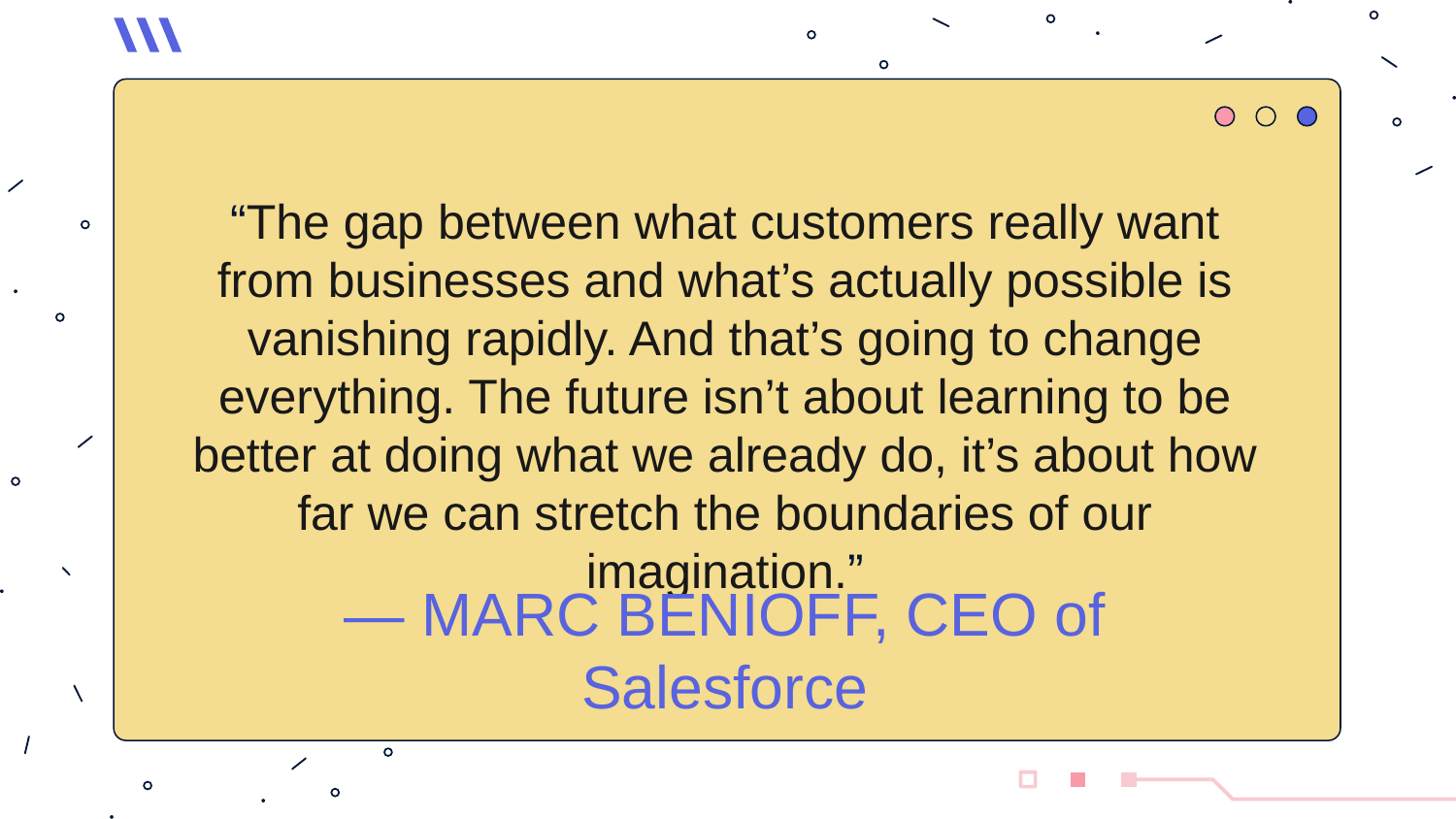

# “The gap between what customers really want from businesses and what’s actually possible is vanishing rapidly. And that’s going to change everything. The future isn’t about learning to be better at doing what we already do, it’s about how far we can stretch the boundaries of our imagination.”
— MARC BENIOFF, CEO of Salesforce